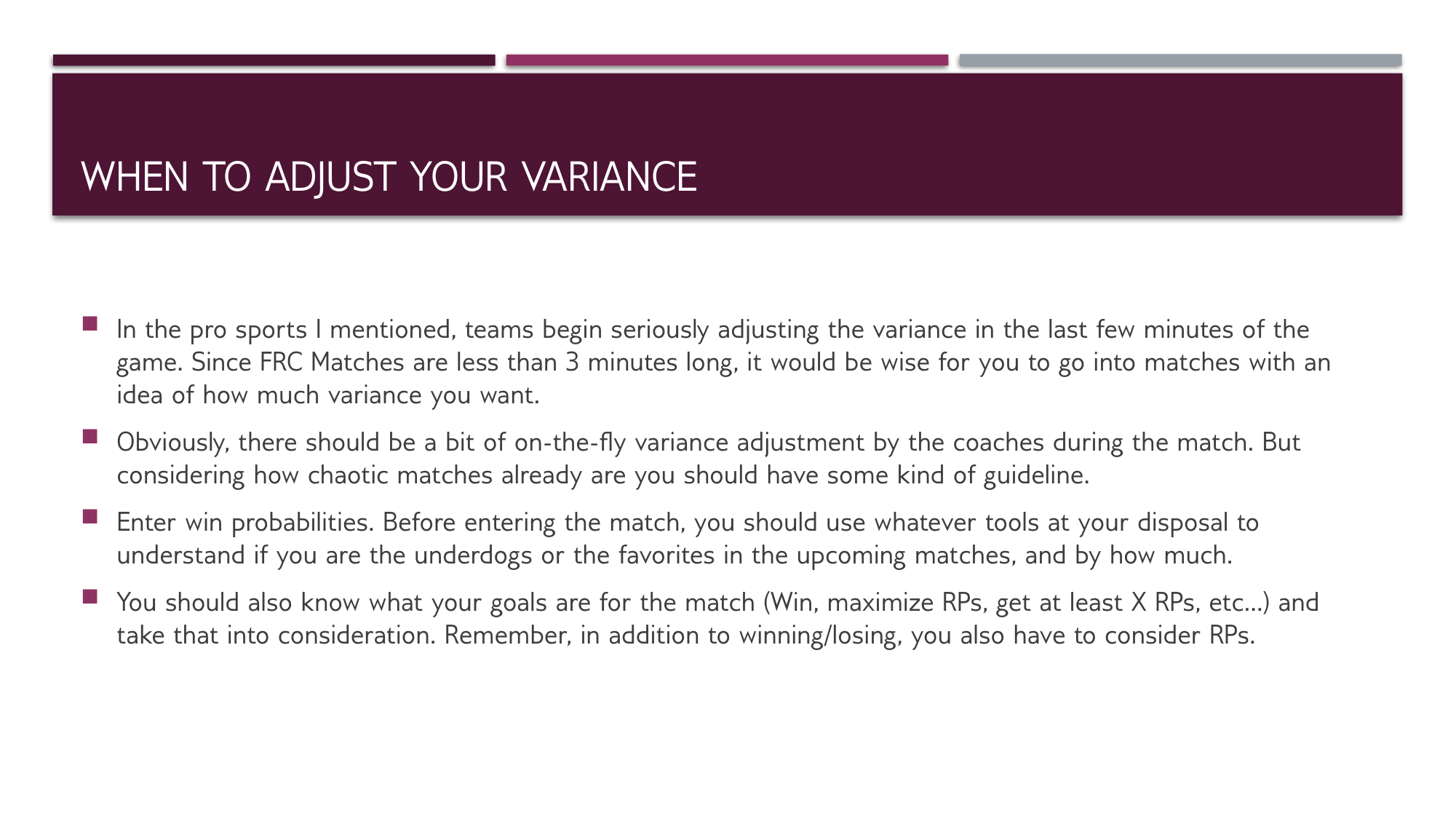

# When to adjust your variance
In the pro sports I mentioned, teams begin seriously adjusting the variance in the last few minutes of the game. Since FRC Matches are less than 3 minutes long, it would be wise for you to go into matches with an idea of how much variance you want.
Obviously, there should be a bit of on-the-fly variance adjustment by the coaches during the match. But considering how chaotic matches already are you should have some kind of guideline.
Enter win probabilities. Before entering the match, you should use whatever tools at your disposal to understand if you are the underdogs or the favorites in the upcoming matches, and by how much.
You should also know what your goals are for the match (Win, maximize RPs, get at least X RPs, etc…) and take that into consideration. Remember, in addition to winning/losing, you also have to consider RPs.